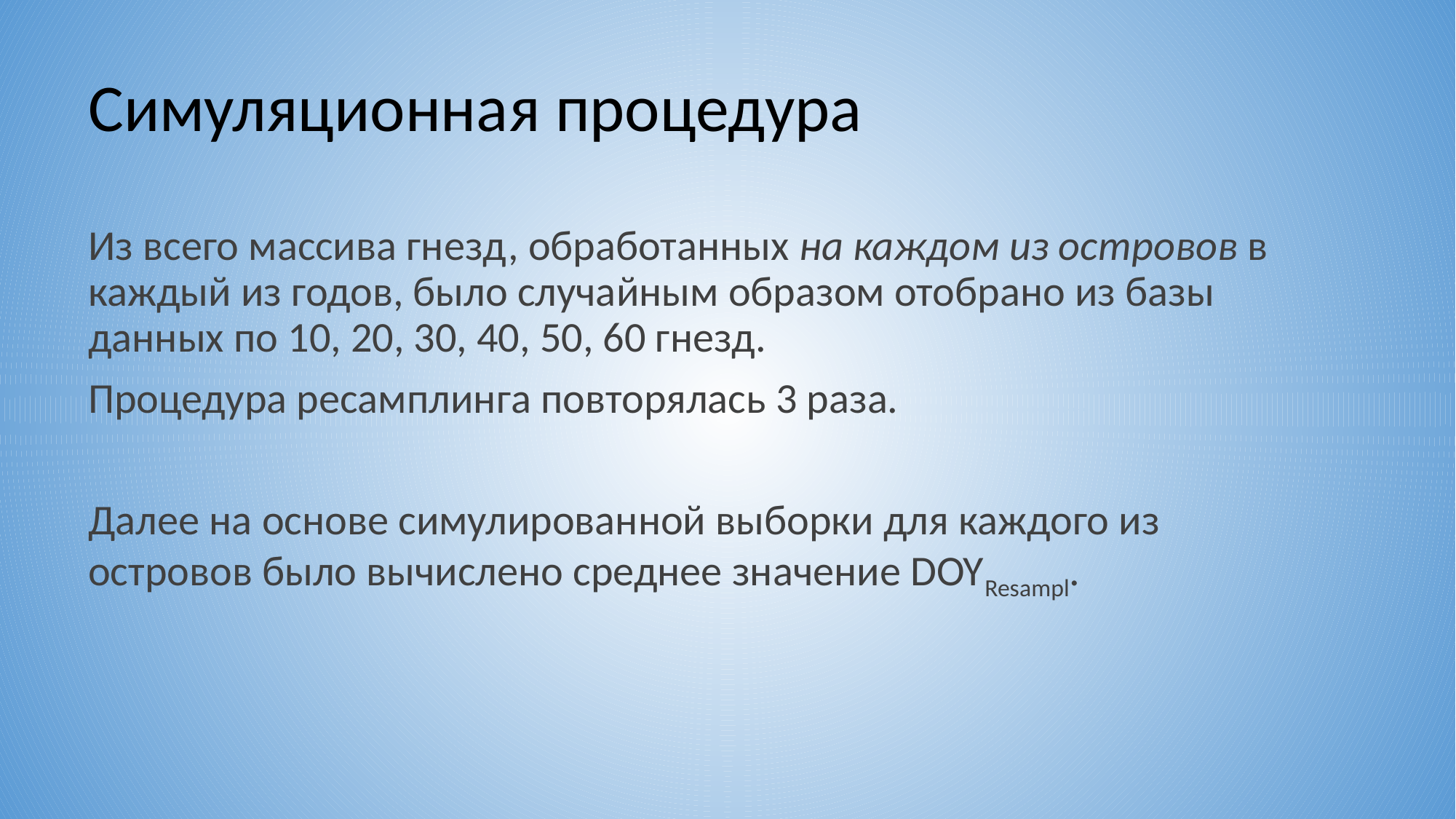

# Симуляционная процедура
Из всего массива гнезд, обработанных на каждом из островов в каждый из годов, было случайным образом отобрано из базы данных по 10, 20, 30, 40, 50, 60 гнезд.
Процедура ресамплинга повторялась 3 раза.

Далее на основе симулированной выборки для каждого из островов было вычислено среднее значение DOYResampl.